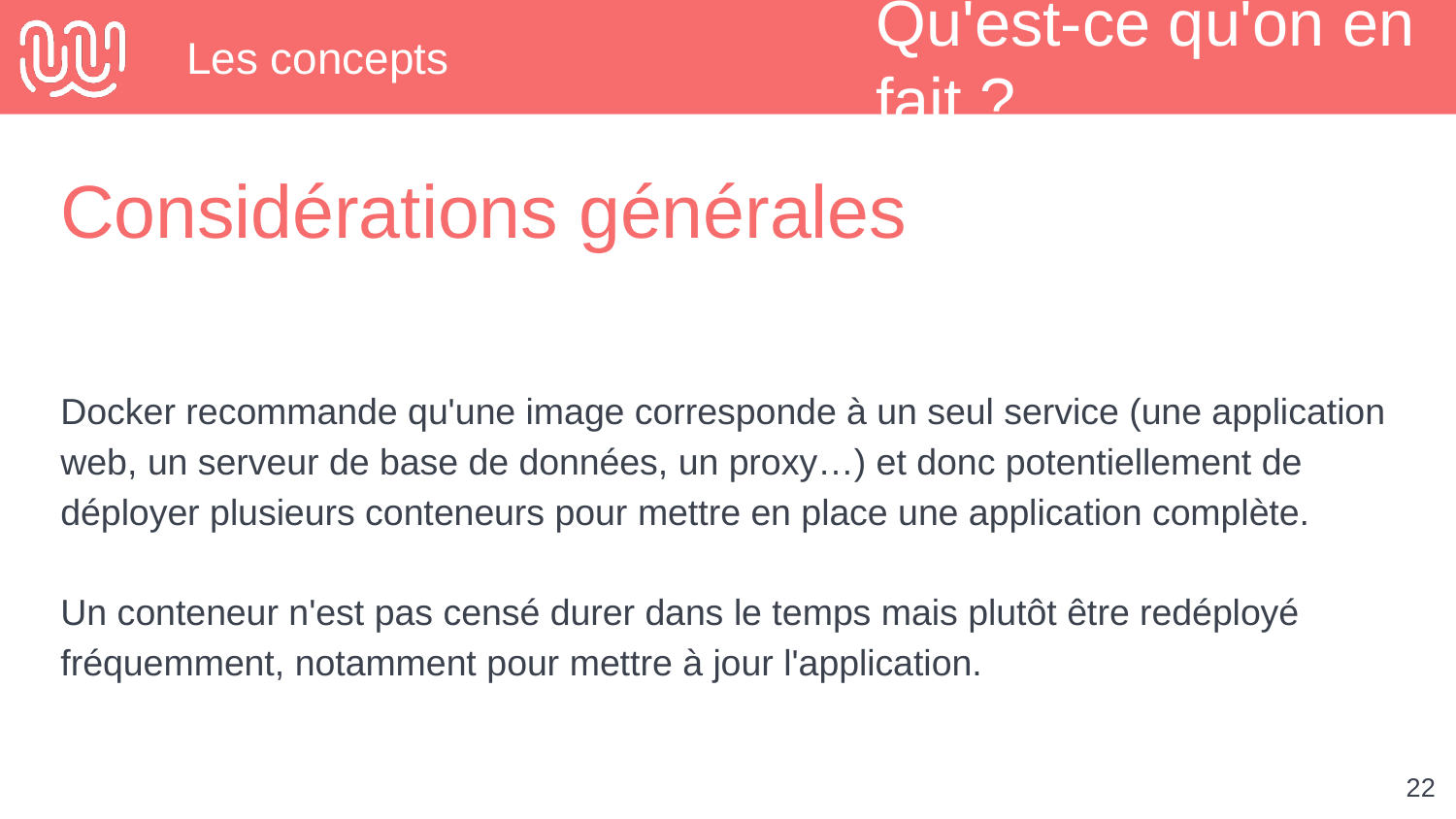

# Les concepts
Qu'est-ce qu'on en fait ?
Considérations générales
Docker recommande qu'une image corresponde à un seul service (une application web, un serveur de base de données, un proxy…) et donc potentiellement de déployer plusieurs conteneurs pour mettre en place une application complète.

Un conteneur n'est pas censé durer dans le temps mais plutôt être redéployé fréquemment, notamment pour mettre à jour l'application.
22